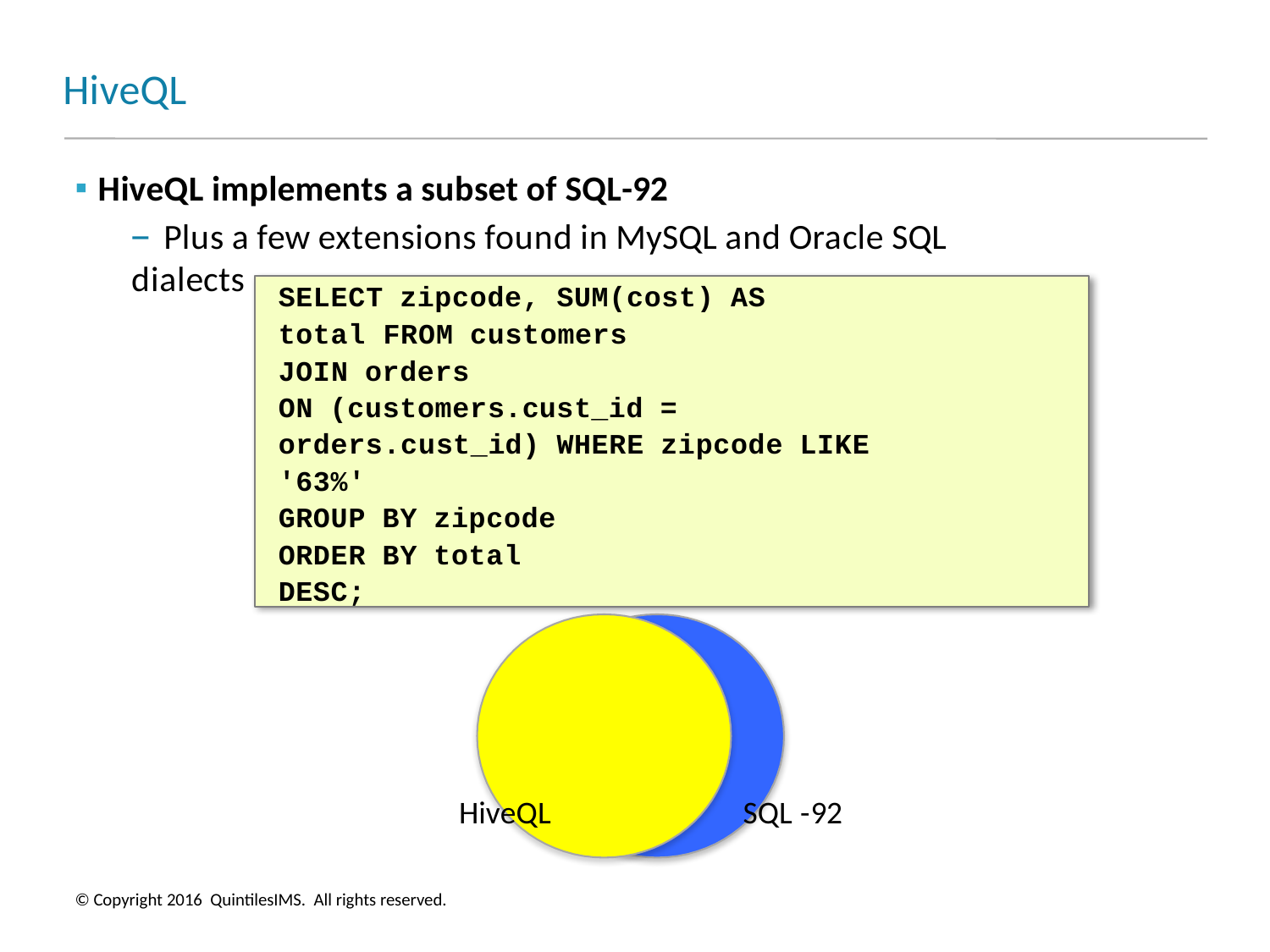

# HiveQL
HiveQL implements a subset of SQL-92
– Plus a few extensions found in MySQL and Oracle SQL dialects

SELECT zipcode, SUM(cost) AS total FROM customers
JOIN orders
ON (customers.cust_id = orders.cust_id) WHERE zipcode LIKE '63%'
GROUP BY zipcode ORDER BY total DESC;

HiveQL
SQL -92
© Copyright 2016  QuintilesIMS.  All rights reserved.